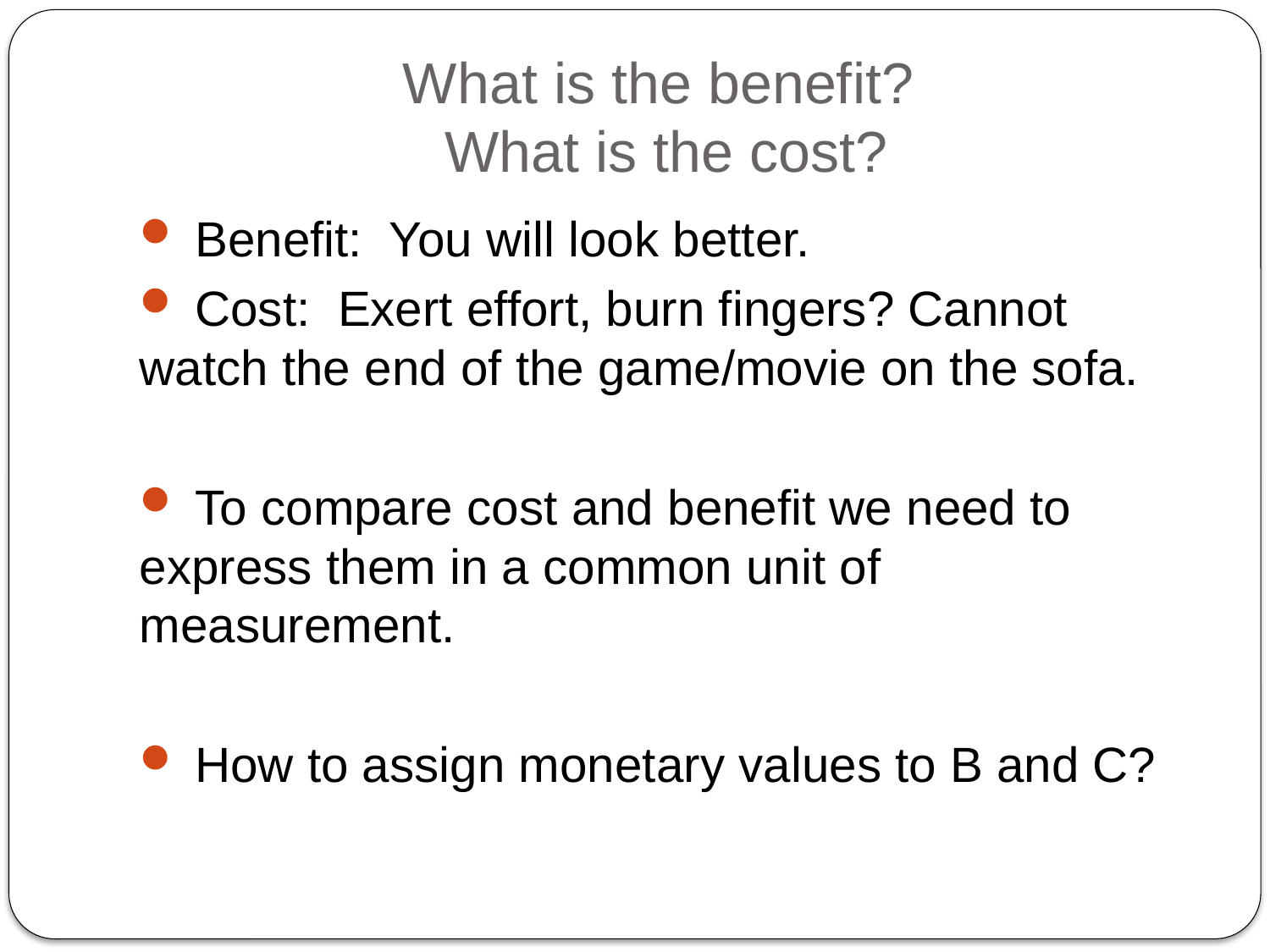

# What is the benefit? What is the cost?
 Benefit:  You will look better.
 Cost:  Exert effort, burn fingers? Cannot watch the end of the game/movie on the sofa.

 To compare cost and benefit we need to express them in a common unit of measurement.

 How to assign monetary values to B and C?